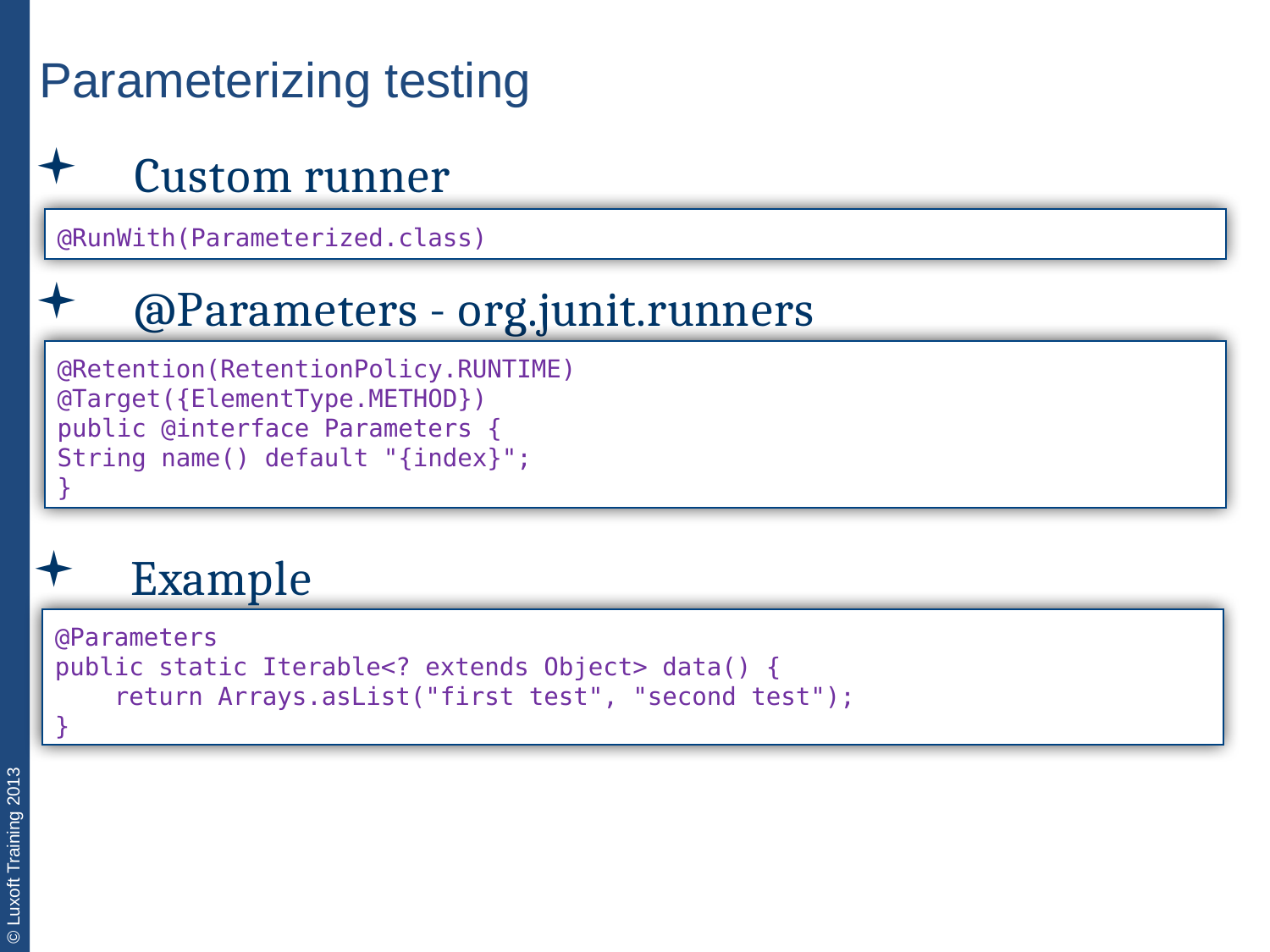

Parameterizing testing
Custom runner

@RunWith(Parameterized.class)
@Parameters - org.junit.runners

@Retention(RetentionPolicy.RUNTIME)
@Target({ElementType.METHOD})
public @interface Parameters {
String name() default "{index}";
}
Example

@Parameters
public static Iterable<? extends Object> data() {
    return Arrays.asList("first test", "second test");
}
25
|  |
| --- |